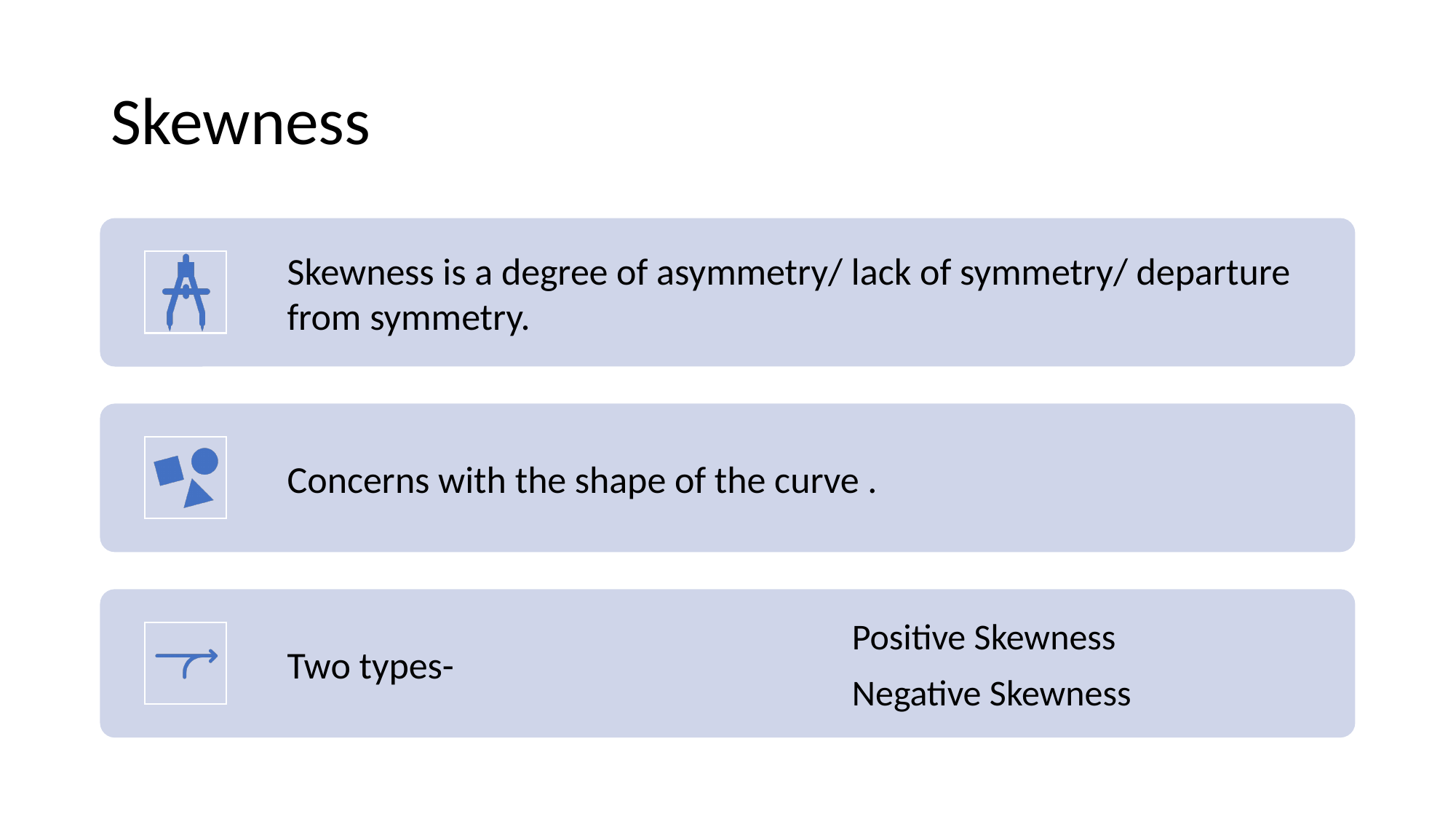

# Skewness
Skewness is a degree of asymmetry/ lack of symmetry/ departure from symmetry.
Concerns with the shape of the curve .
Two types-
Positive Skewness
Negative Skewness